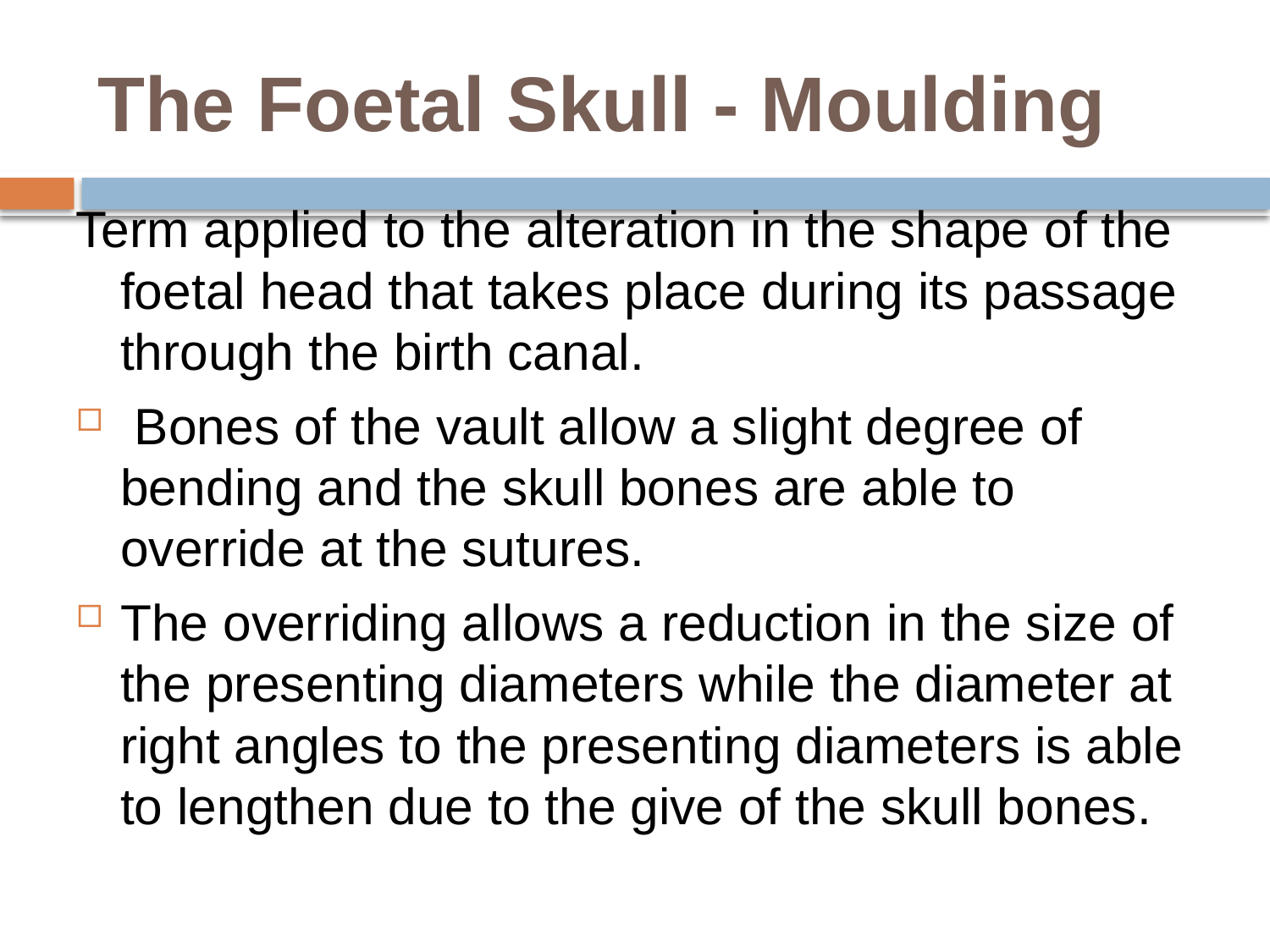

# The Foetal Skull - Moulding
Term applied to the alteration in the shape of the foetal head that takes place during its passage through the birth canal.
 Bones of the vault allow a slight degree of bending and the skull bones are able to override at the sutures.
The overriding allows a reduction in the size of the presenting diameters while the diameter at right angles to the presenting diameters is able to lengthen due to the give of the skull bones.